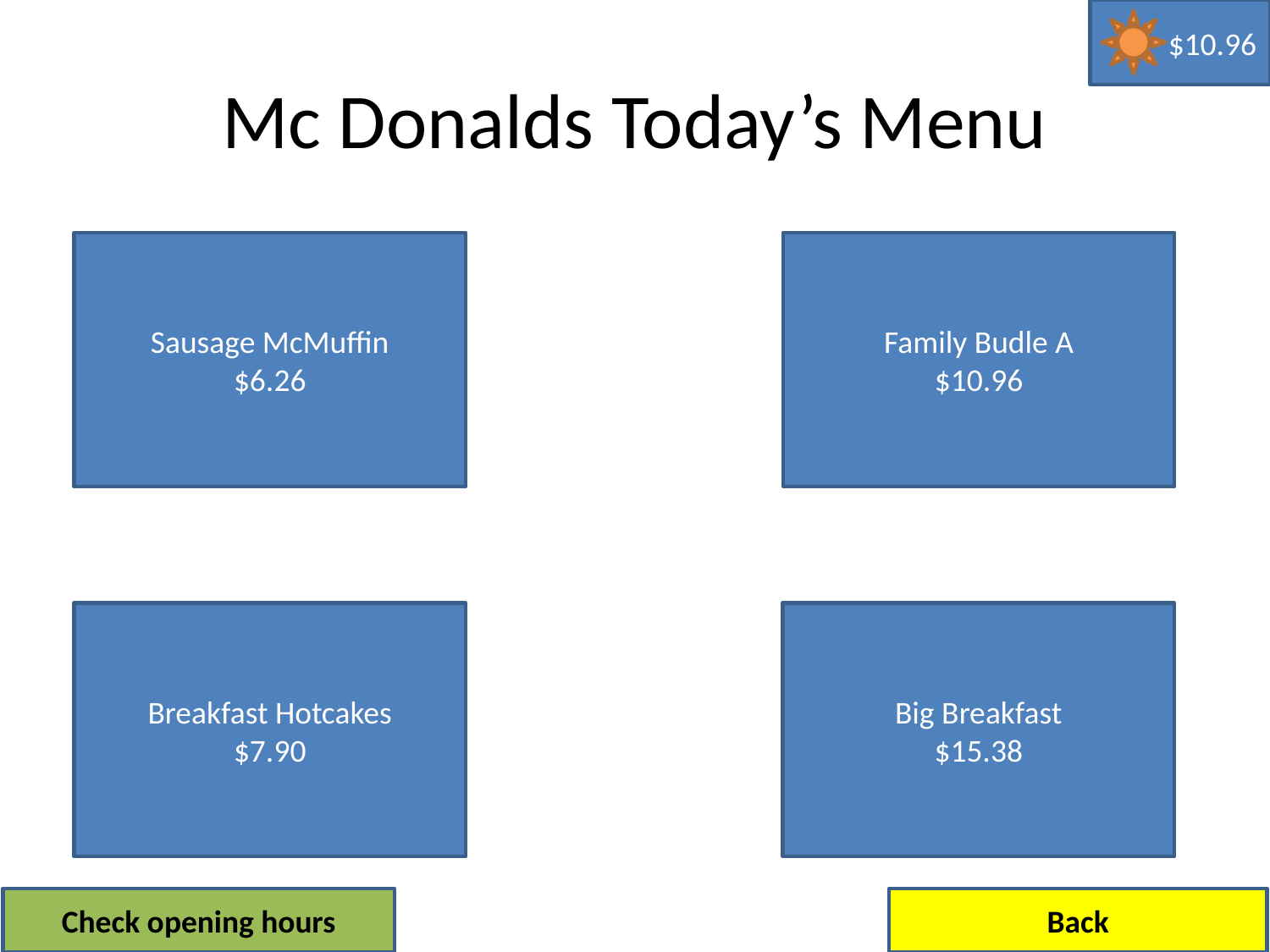

$10.96

# Mc Donalds Today’s Menu
Sausage McMuffin
$6.26
Family Budle A
$10.96
Breakfast Hotcakes
$7.90
Big Breakfast
$15.38
Check opening hours
Back